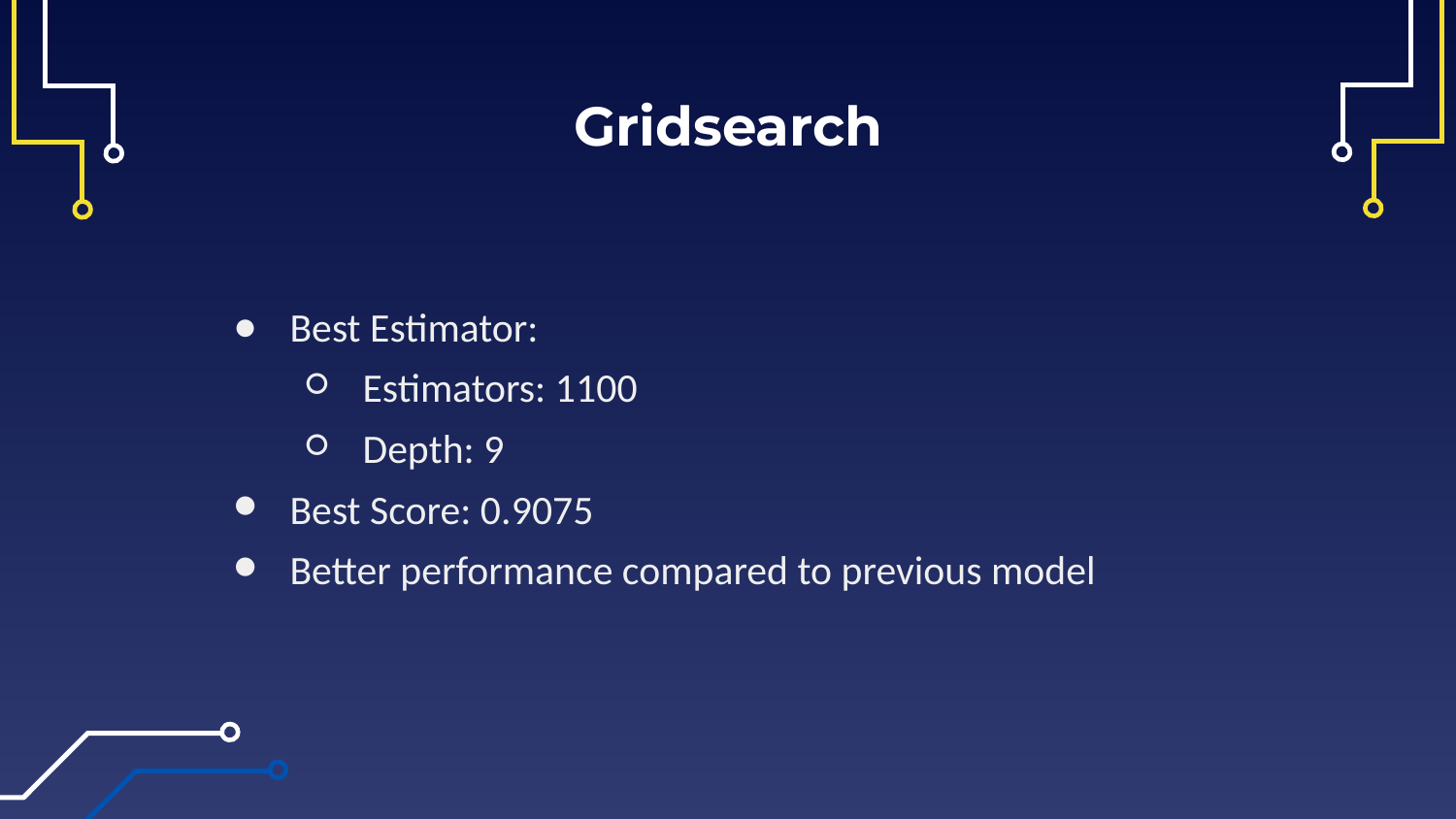

# Gridsearch
Best Estimator:
Estimators: 1100
Depth: 9
Best Score: 0.9075
Better performance compared to previous model